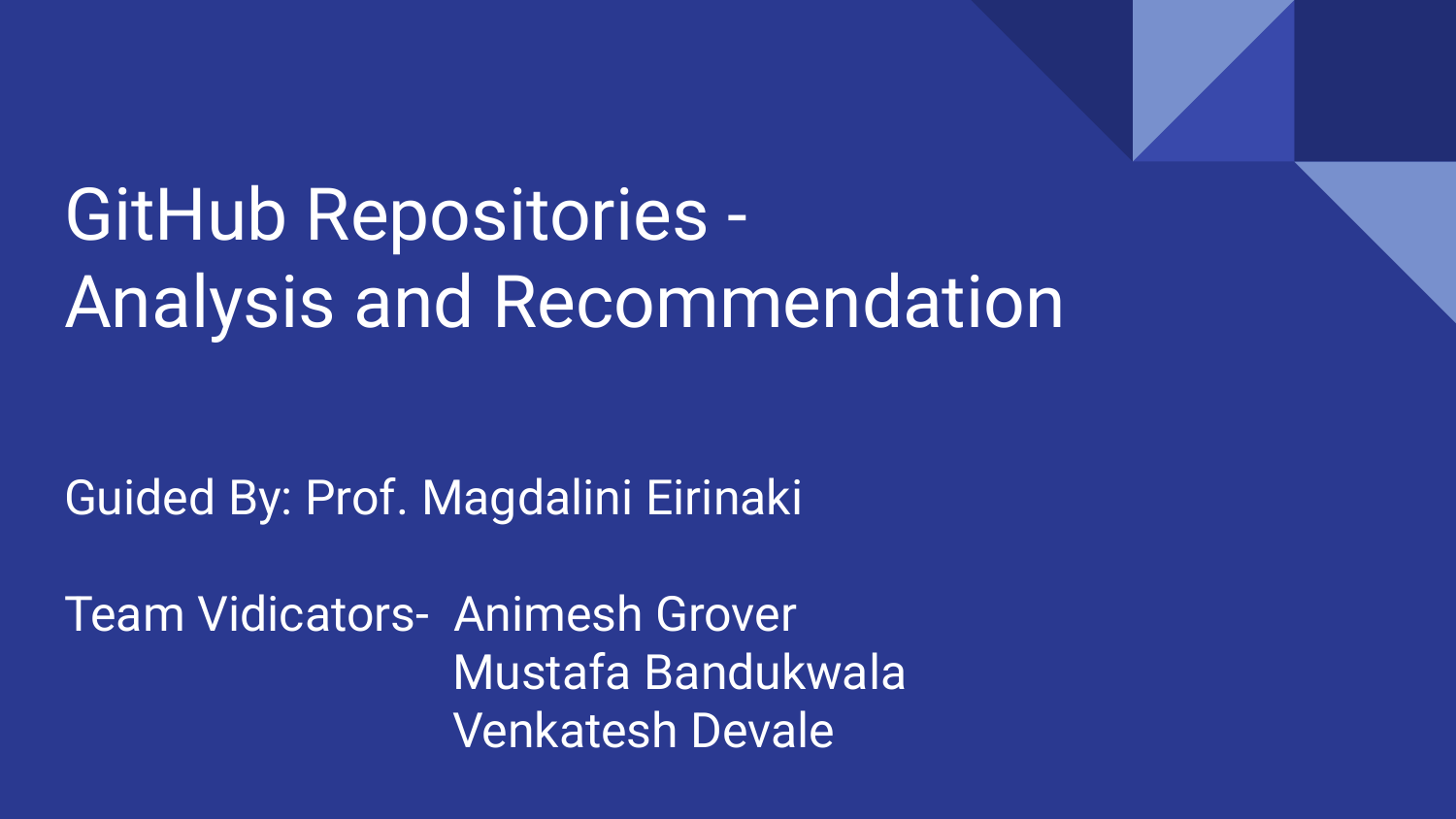

# GitHub Repositories -
Analysis and Recommendation
Guided By: Prof. Magdalini Eirinaki

Team Vidicators-  Animesh Grover
                                Mustafa Bandukwala
                                Venkatesh Devale